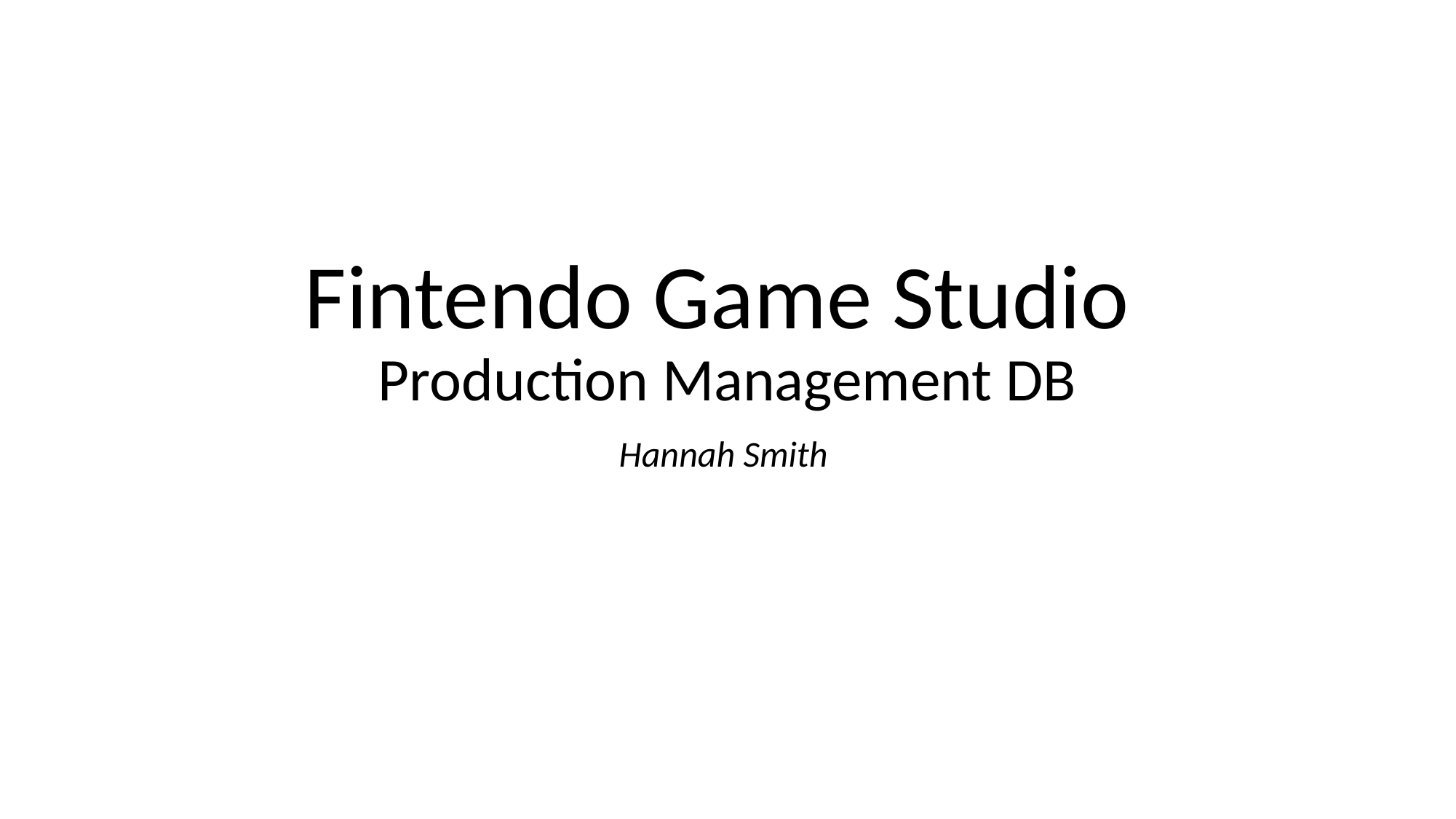

# Fintendo Game Studio Production Management DB
Hannah Smith